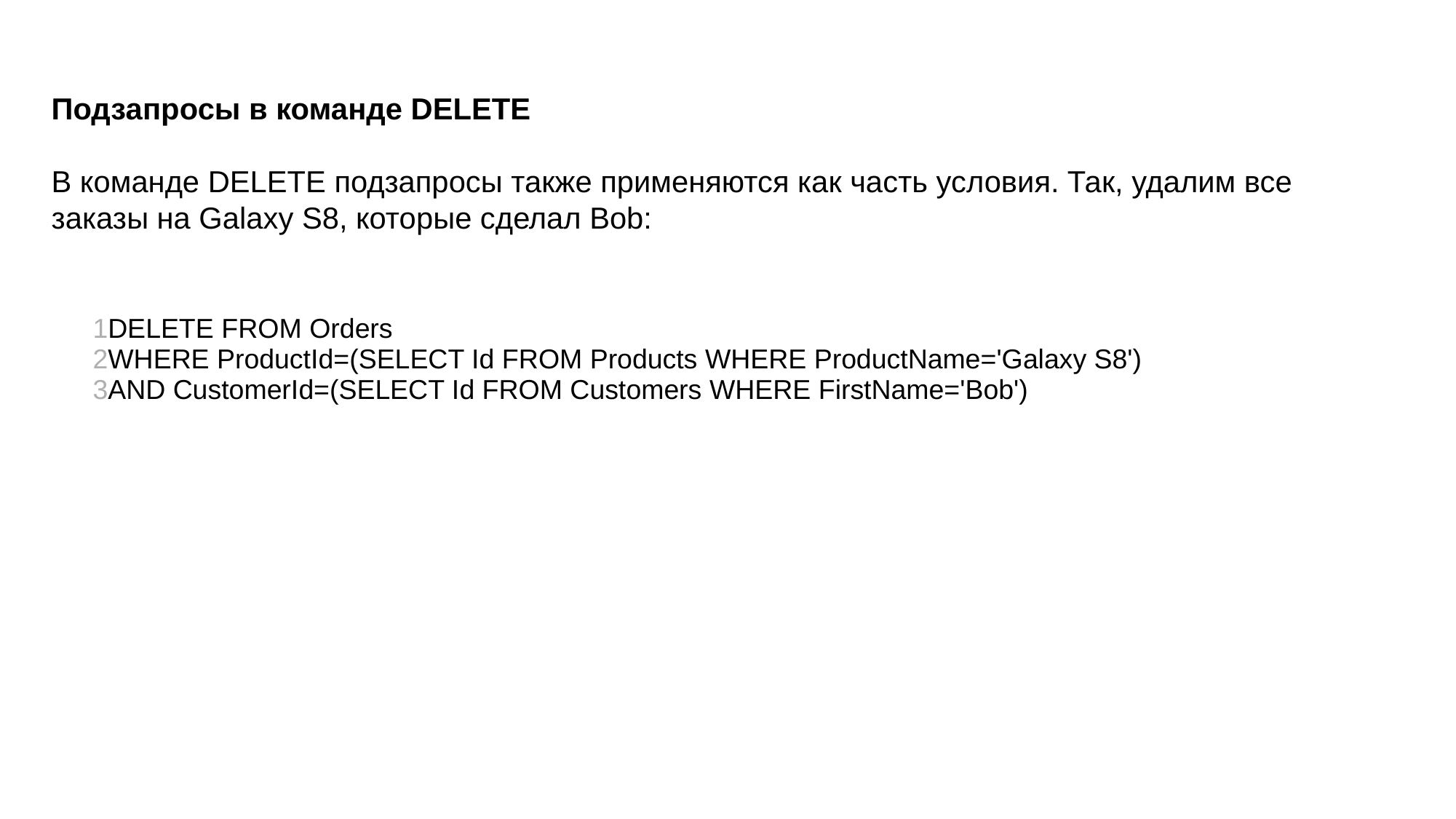

Подзапросы в команде DELETE

В команде DELETE подзапросы также применяются как часть условия. Так, удалим все заказы на Galaxy S8, которые сделал Bob:

| 1 2 3 | DELETE FROM Orders WHERE ProductId=(SELECT Id FROM Products WHERE ProductName='Galaxy S8') AND CustomerId=(SELECT Id FROM Customers WHERE FirstName='Bob') |
| --- | --- |